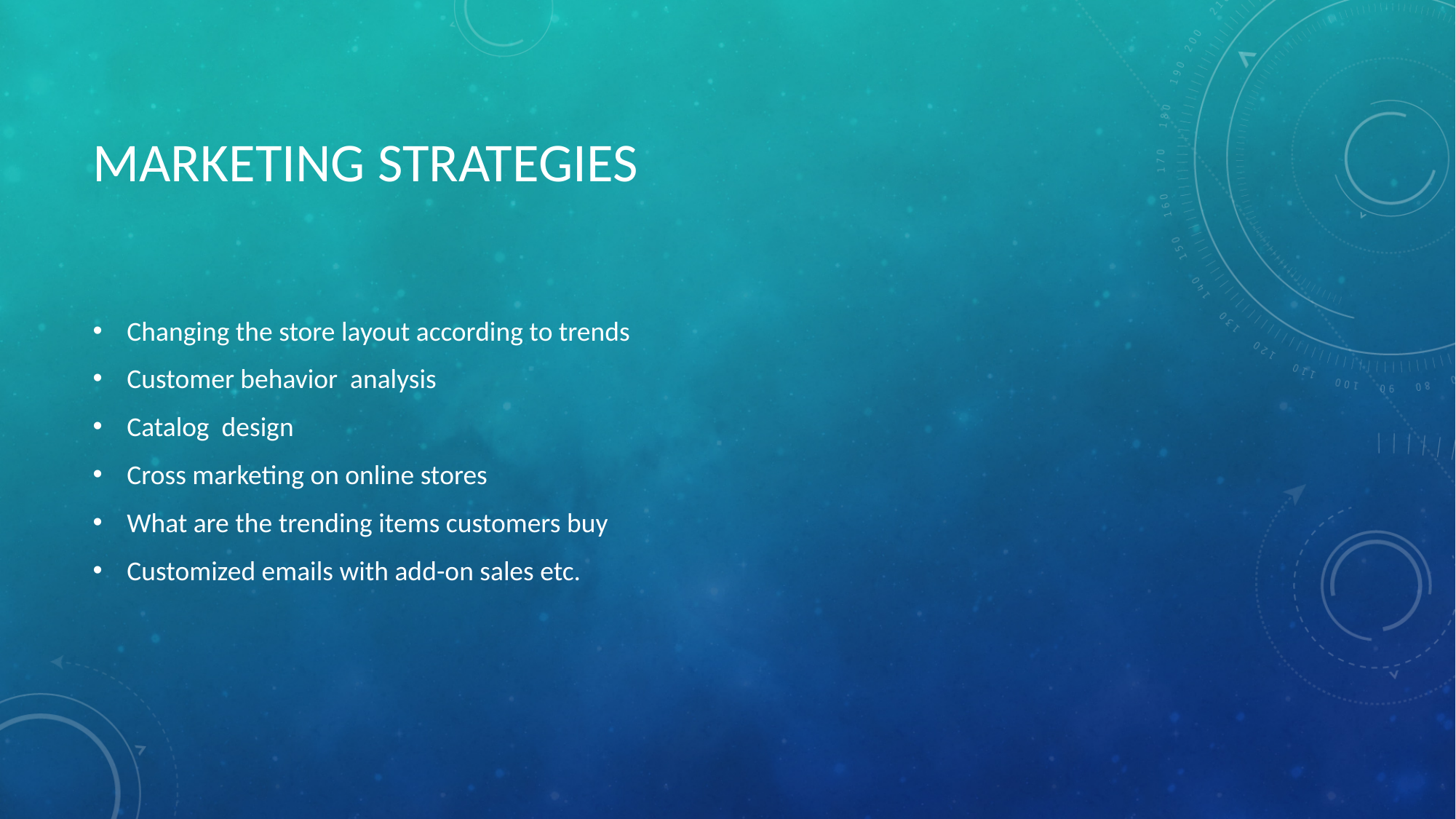

# Marketing Strategies
Changing the store layout according to trends
Customer behavior  analysis
Catalog  design
Cross marketing on online stores
What are the trending items customers buy
Customized emails with add-on sales etc.